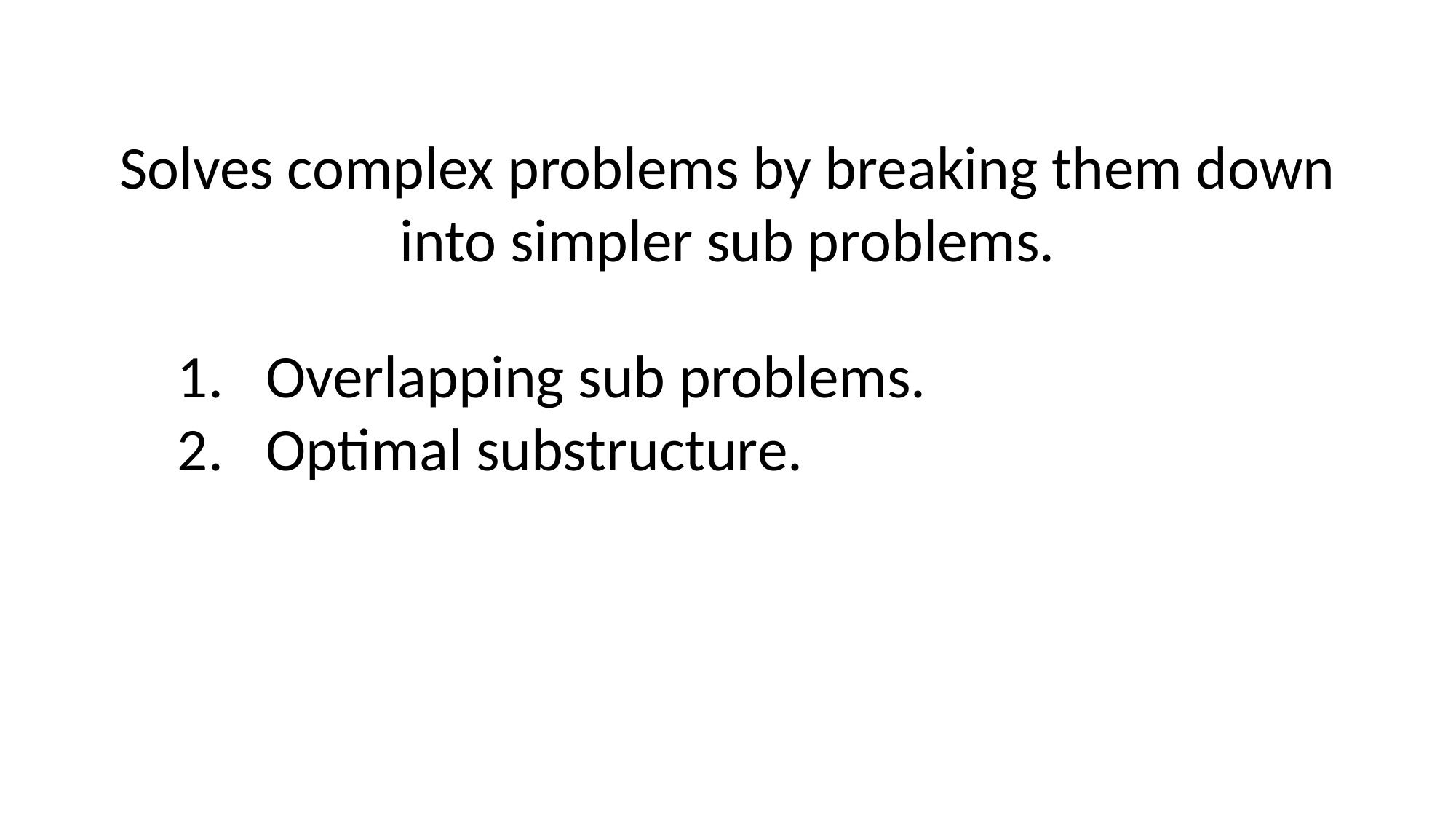

Solves complex problems by breaking them down into simpler sub problems.
Overlapping sub problems.
Optimal substructure.